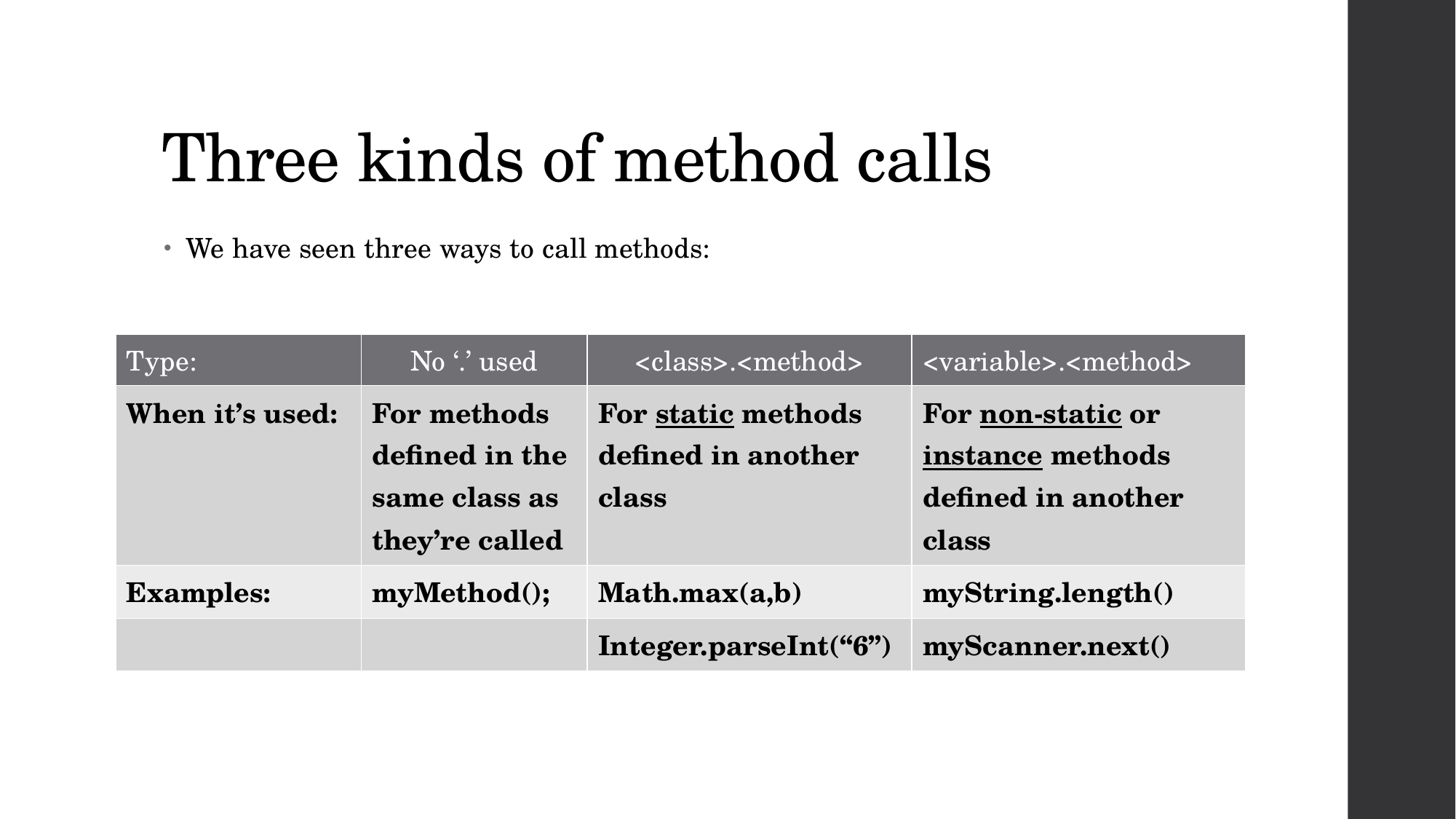

# Three kinds of method calls
We have seen three ways to call methods:
| Type: | No ‘.’ used | <class>.<method> | <variable>.<method> |
| --- | --- | --- | --- |
| When it’s used: | For methods defined in the same class as they’re called | For static methods defined in another class | For non-static or instance methods defined in another class |
| Examples: | myMethod(); | Math.max(a,b) | myString.length() |
|  |  | Integer.parseInt(“6”) | myScanner.next() |